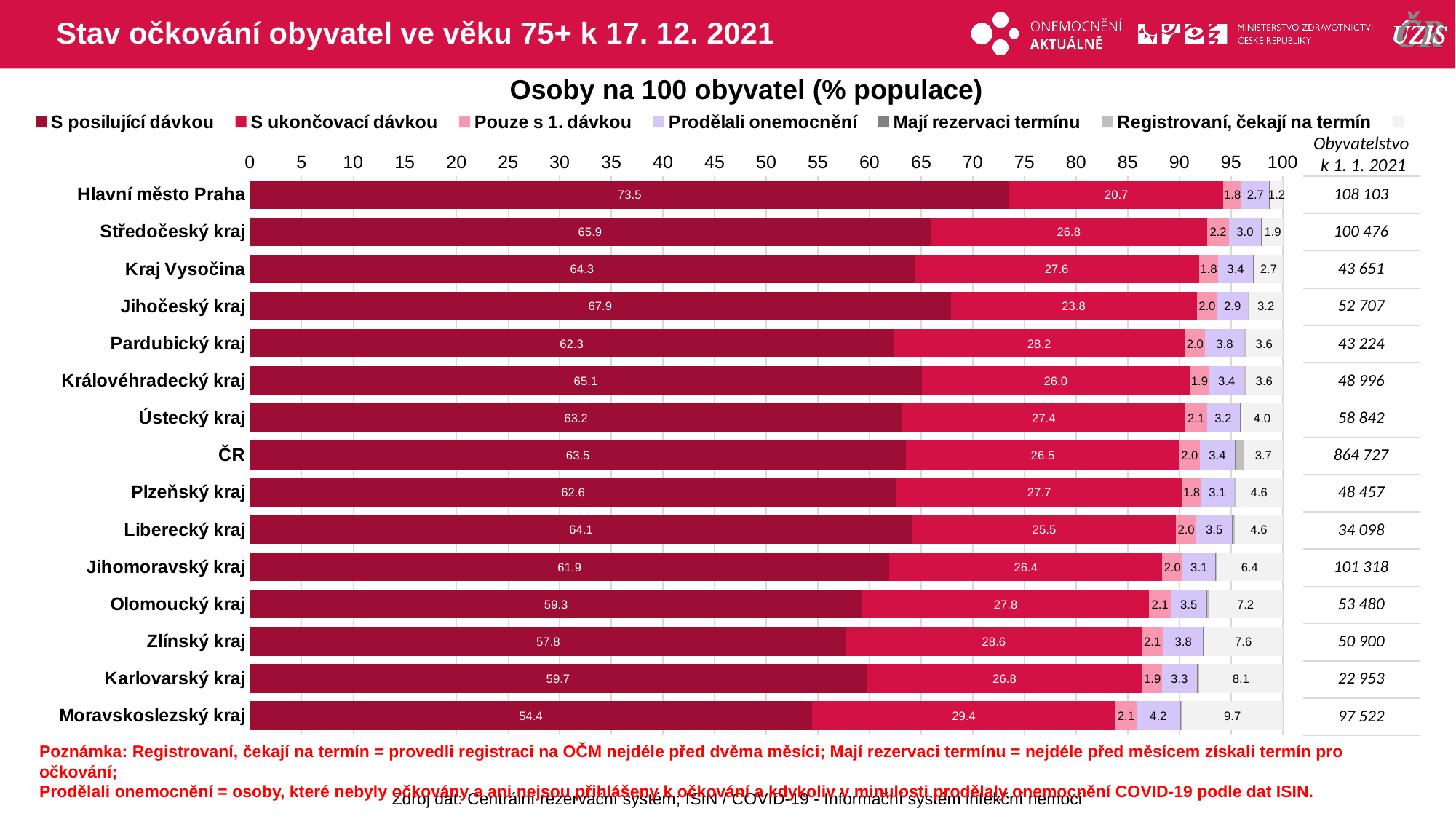

# Stav očkování obyvatel ve věku 75+ k 17. 12. 2021

### Chart

| Category | S posilující dávkou | S ukončovací dávkou | Pouze s 1. dávkou | Prodělali onemocnění | Mají rezervaci termínu | Registrovaní, čekají na termín |   |
|---|---|---|---|---|---|---|---|
| Hlavní město Praha | 73.5493 | 20.70248 | 1.770534 | 2.678002 | 0.028676 | 0.11378 | 1.15722968 |
| Středočeský kraj | 65.88638 | 26.79048 | 2.152753 | 3.045503 | 0.068673 | 0.118436 | 1.93777619 |
| Kraj Vysočina | 64.33071 | 27.57783 | 1.839591 | 3.408857 | 0.059563 | 0.080181 | 2.70325995 |
| Jihočeský kraj | 67.85816 | 23.83175 | 1.976967 | 2.940786 | 0.037946 | 0.106248 | 3.24814541 |
| Pardubický kraj | 62.33574 | 28.19036 | 1.982695 | 3.754858 | 0.032389 | 0.106422 | 3.5975384 |
| Královéhradecký kraj | 65.06041 | 25.9511 | 1.891991 | 3.355376 | 0.032656 | 0.097967 | 3.61049882 |
| Ústecký kraj | 63.16916 | 27.4005 | 2.086945 | 3.178002 | 0.056082 | 0.12746 | 3.9818497 |
| ČR | 63.52699 | 26.46986 | 2.009305 | 3.352156 | 0.065223 | 0.851136 | 3.72533759 |
| Plzeňský kraj | 62.58332 | 27.68847 | 1.842871 | 3.145056 | 0.03921 | 0.125885 | 4.57519037 |
| Liberecký kraj | 64.14452 | 25.52642 | 1.964925 | 3.475277 | 0.09678 | 0.1613 | 4.63077013 |
| Jihomoravský kraj | 61.92384 | 26.4188 | 1.982866 | 3.148503 | 0.052311 | 0.087842 | 6.3858347 |
| Olomoucký kraj | 59.31376 | 27.75056 | 2.11107 | 3.470456 | 0.054226 | 0.093493 | 7.20643231 |
| Zlínský kraj | 57.76424 | 28.55206 | 2.145383 | 3.833006 | 0.02947 | 0.056974 | 7.61886051 |
| Karlovarský kraj | 59.68283 | 26.76339 | 1.87775 | 3.345968 | 0.082778 | 0.169912 | 8.07737551 |
| Moravskoslezský kraj | 54.4431 | 29.36671 | 2.050819 | 4.199053 | 0.071779 | 0.127151 | 9.74139169 |
Osoby na 100 obyvatel (% populace)
Obyvatelstvo
k 1. 1. 2021
| 108 103 |
| --- |
| 100 476 |
| 43 651 |
| 52 707 |
| 43 224 |
| 48 996 |
| 58 842 |
| 864 727 |
| 48 457 |
| 34 098 |
| 101 318 |
| 53 480 |
| 50 900 |
| 22 953 |
| 97 522 |
Poznámka: Registrovaní, čekají na termín = provedli registraci na OČM nejdéle před dvěma měsíci; Mají rezervaci termínu = nejdéle před měsícem získali termín pro očkování;
Prodělali onemocnění = osoby, které nebyly očkovány a ani nejsou přihlášeny k očkování a kdykoliv v minulosti prodělaly onemocnění COVID-19 podle dat ISIN.
Zdroj dat: Centrální rezervační systém; ISIN / COVID-19 - Informační systém infekční nemoci